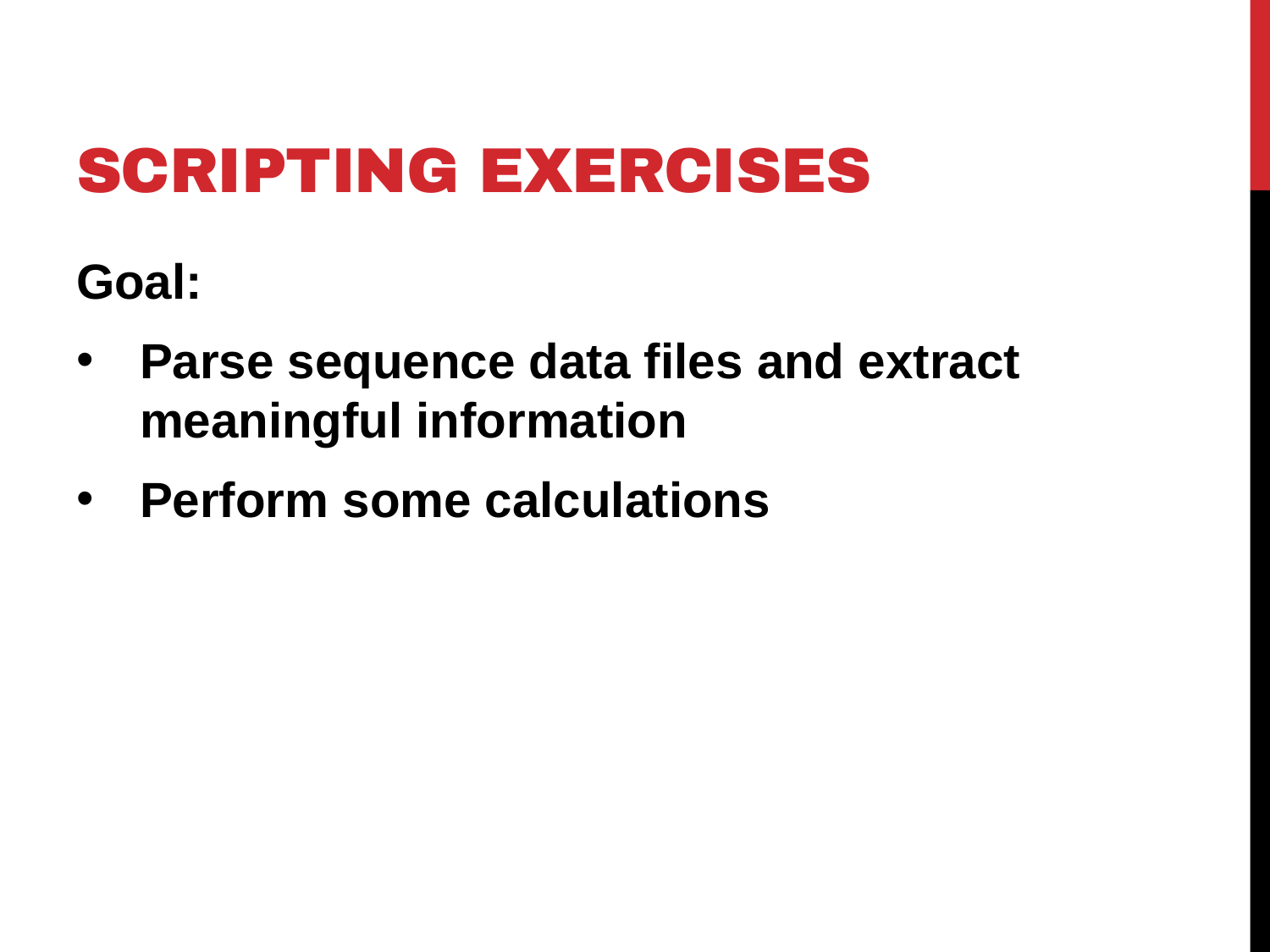

# scripting Exercises
Goal:
Parse sequence data files and extract meaningful information
Perform some calculations